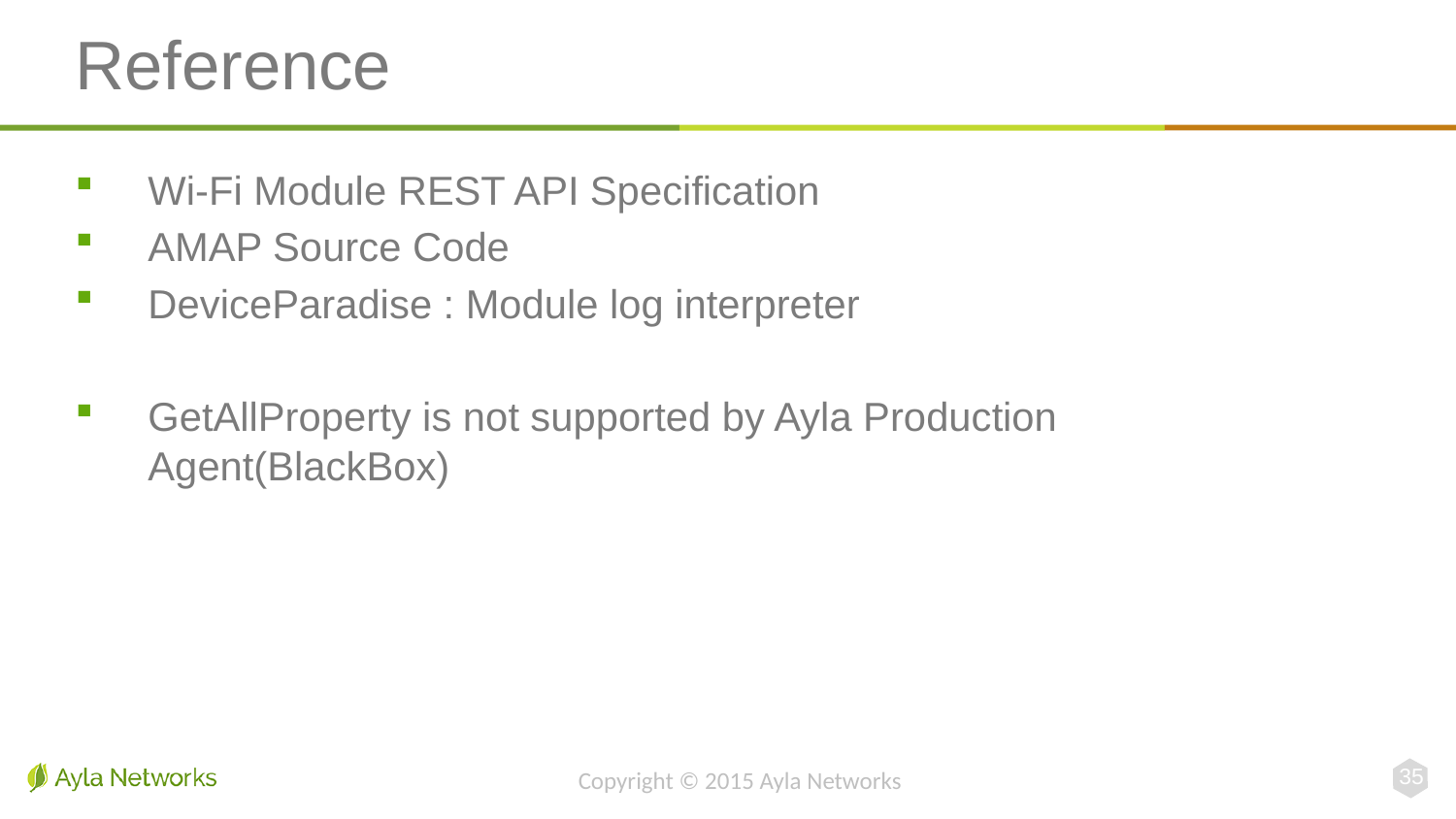

# Reference
Wi-Fi Module REST API Specification
AMAP Source Code
DeviceParadise : Module log interpreter

GetAllProperty is not supported by Ayla Production Agent(BlackBox)

35
Copyright © 2015 Ayla Networks